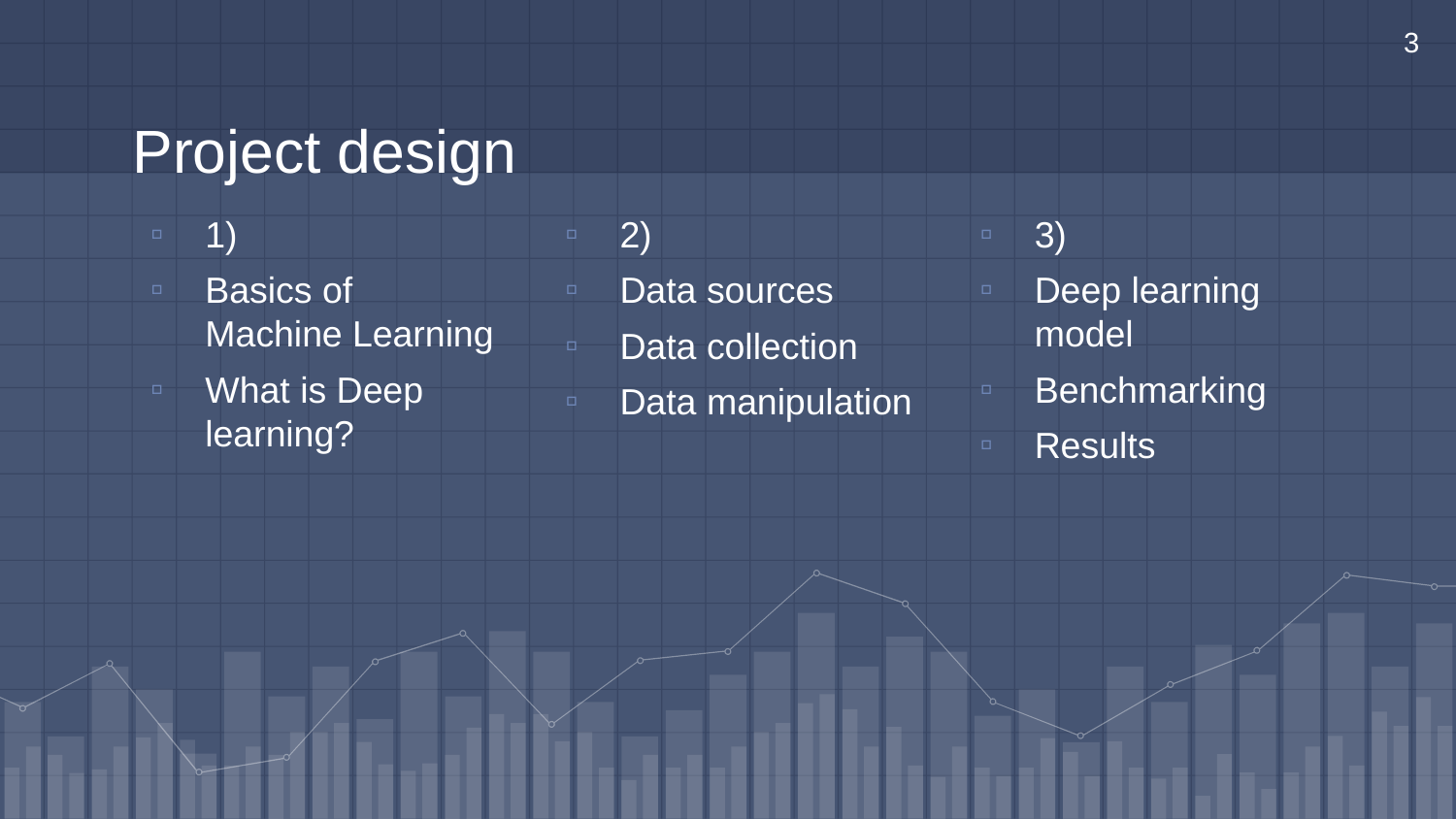

3
# Project design
1)
Basics of Machine Learning
What is Deep learning?
2)
Data sources
Data collection
Data manipulation
3)
Deep learning model
Benchmarking
Results